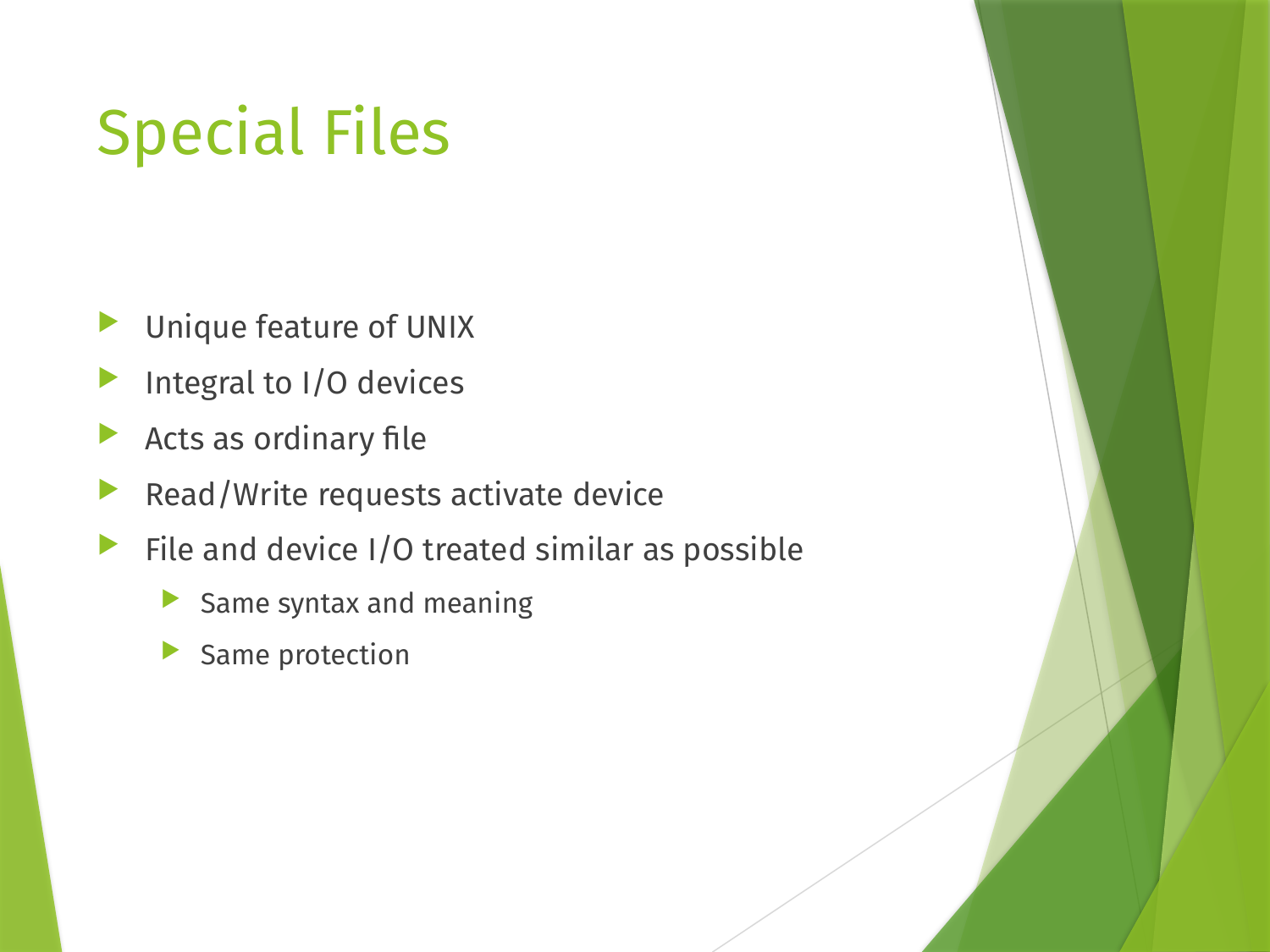

# Special Files
Unique feature of UNIX
Integral to I/O devices
Acts as ordinary file
Read/Write requests activate device
File and device I/O treated similar as possible
Same syntax and meaning
Same protection